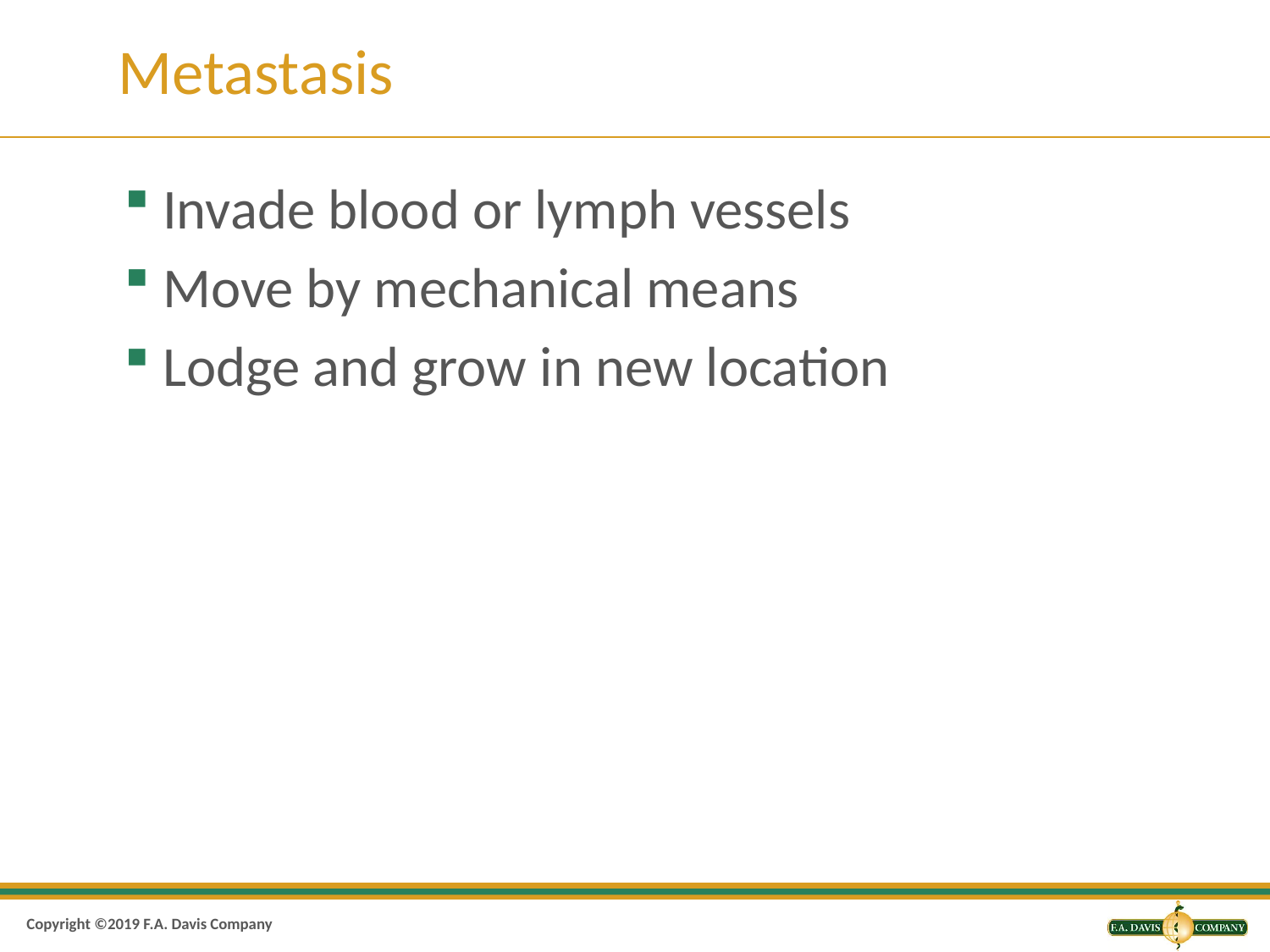

# Metastasis
Invade blood or lymph vessels
Move by mechanical means
Lodge and grow in new location